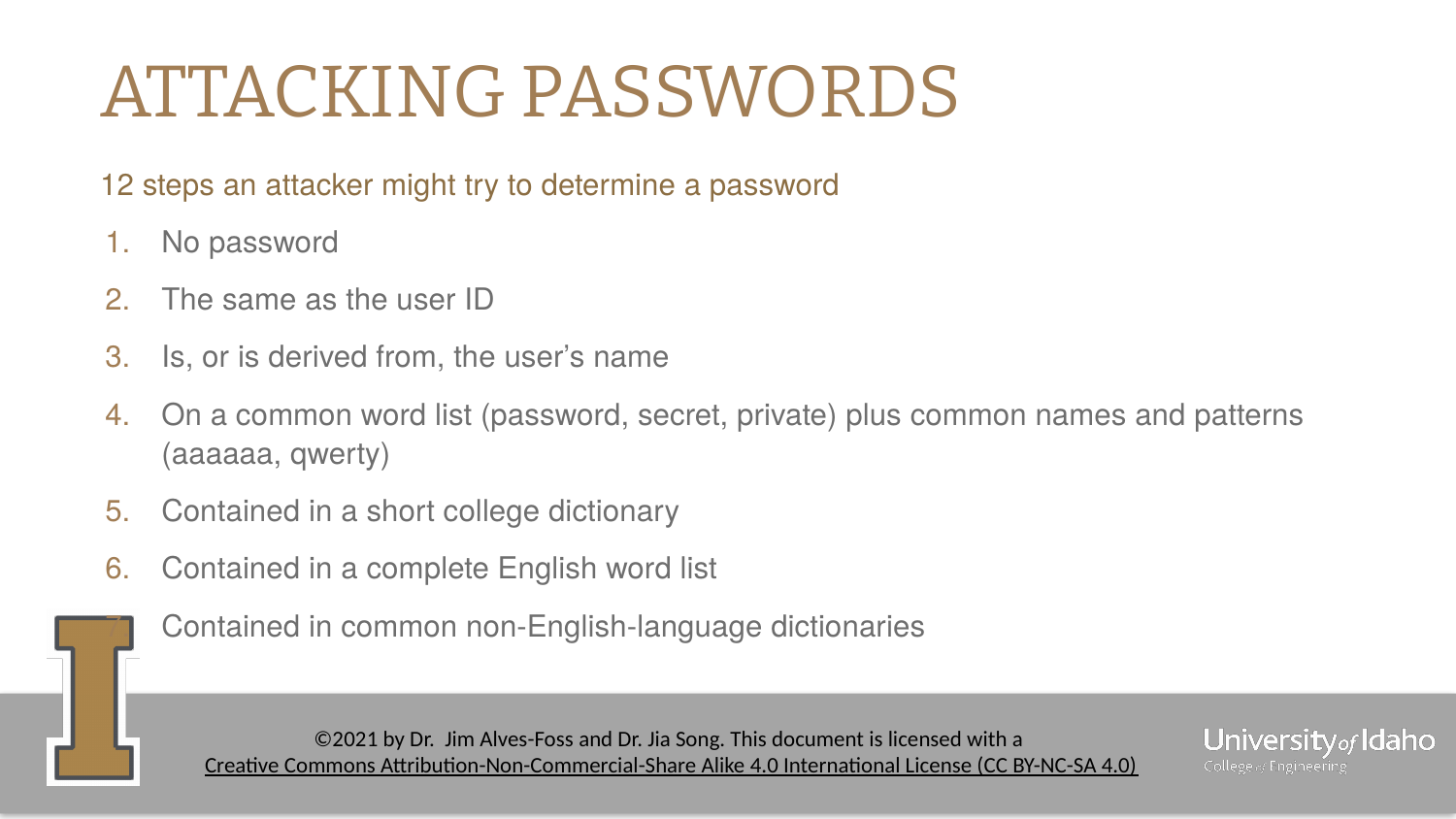

# ATTACKING PASSWORDS
12 steps an attacker might try to determine a password
No password
The same as the user ID
Is, or is derived from, the user’s name
On a common word list (password, secret, private) plus common names and patterns (aaaaaa, qwerty)
Contained in a short college dictionary
Contained in a complete English word list
Contained in common non-English-language dictionaries